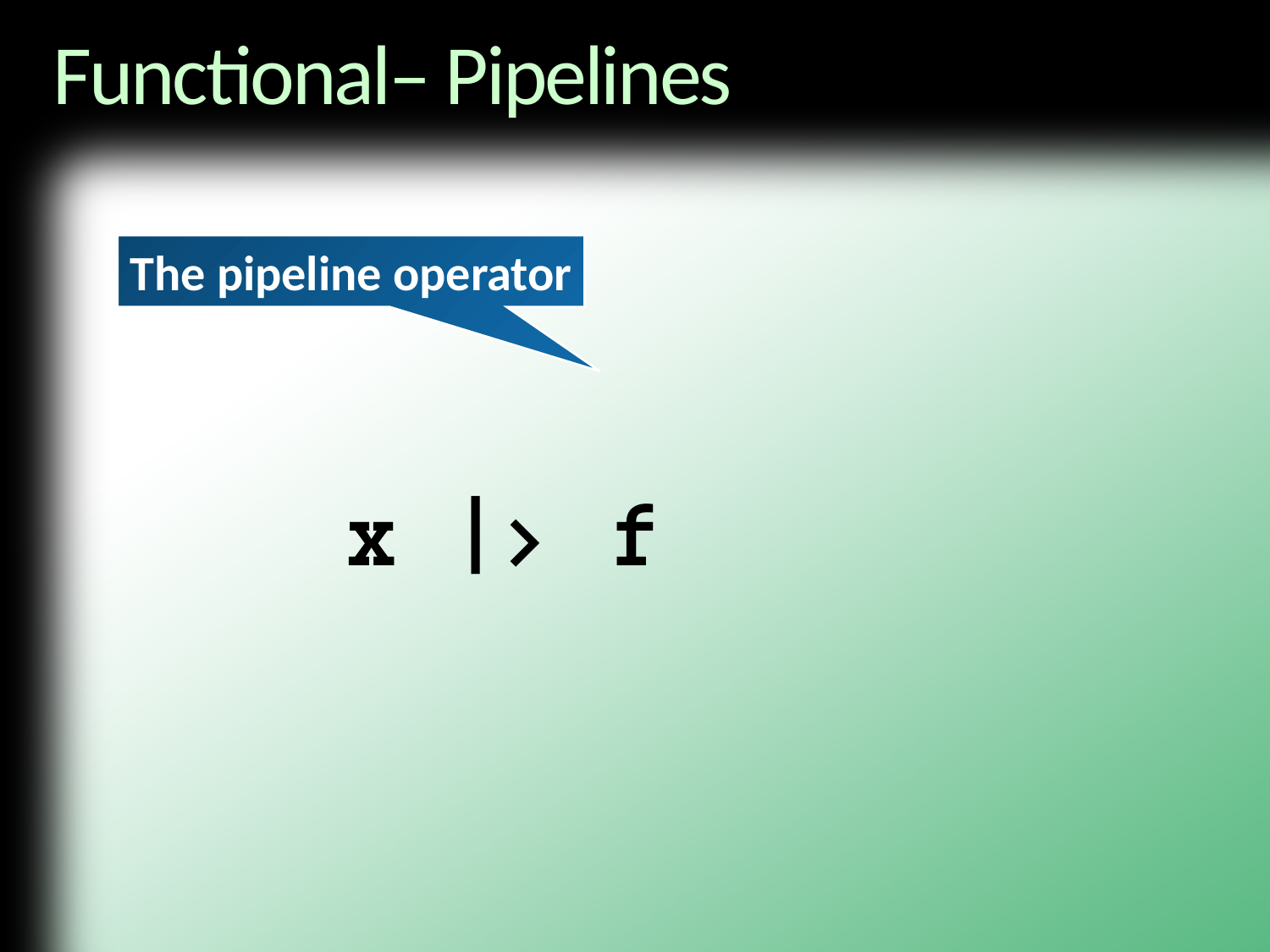

# Functional– Pipelines

     x |> f

The pipeline operator